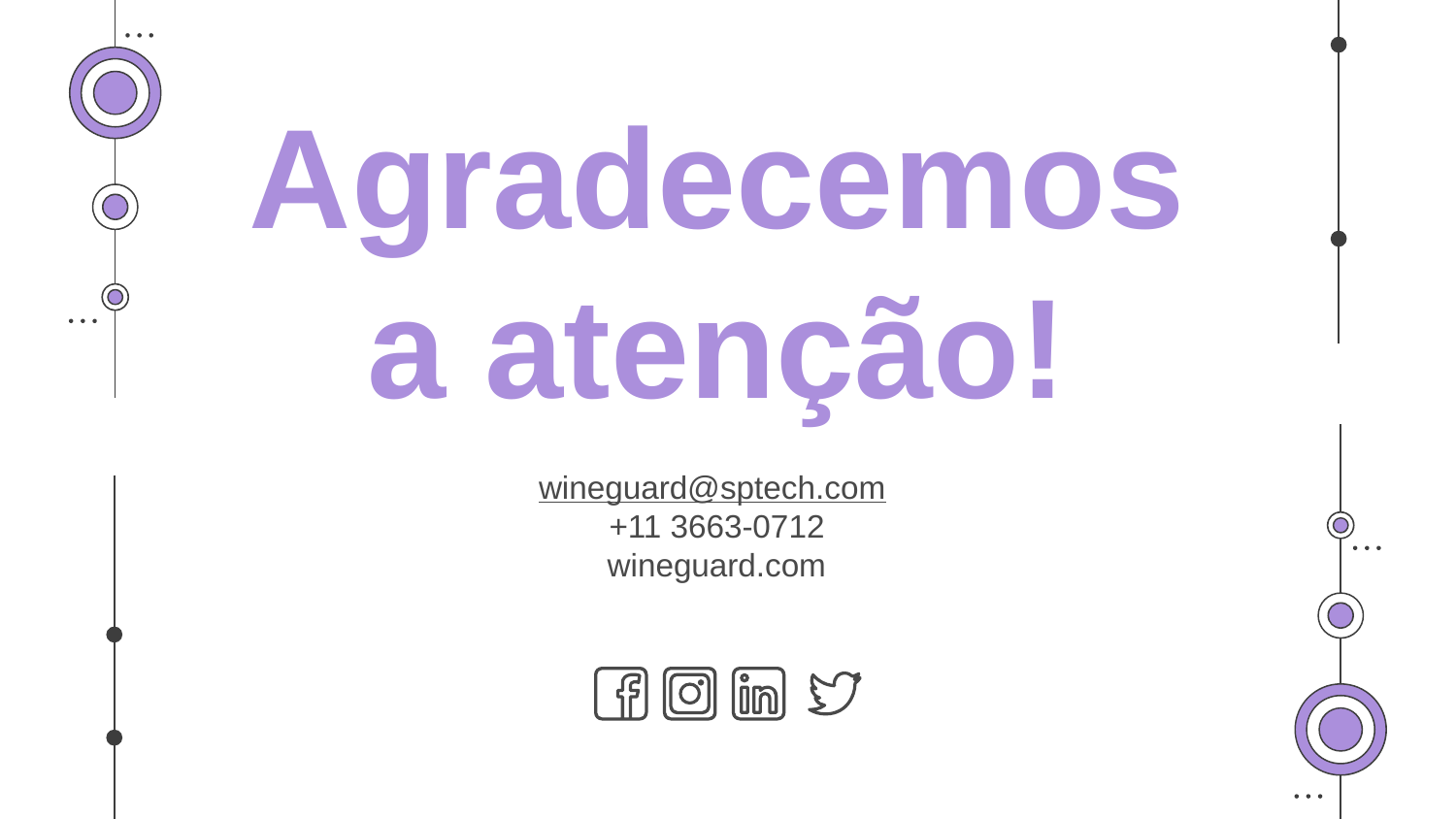

Agradecemos a atenção!​
wineguard@sptech.com
+11 3663-0712
wineguard.com